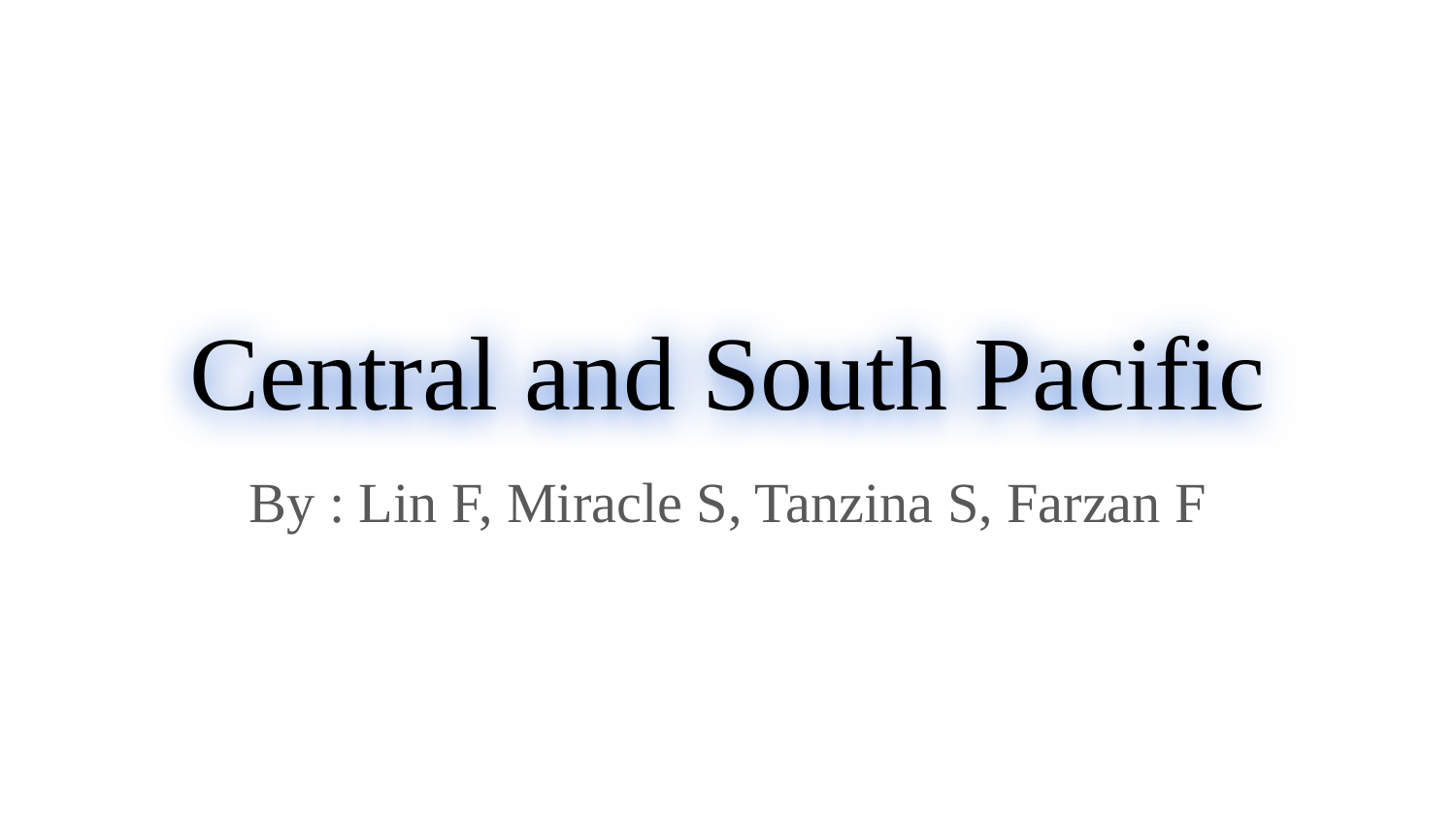

# Central and South Pacific
By : Lin F, Miracle S, Tanzina S, Farzan F